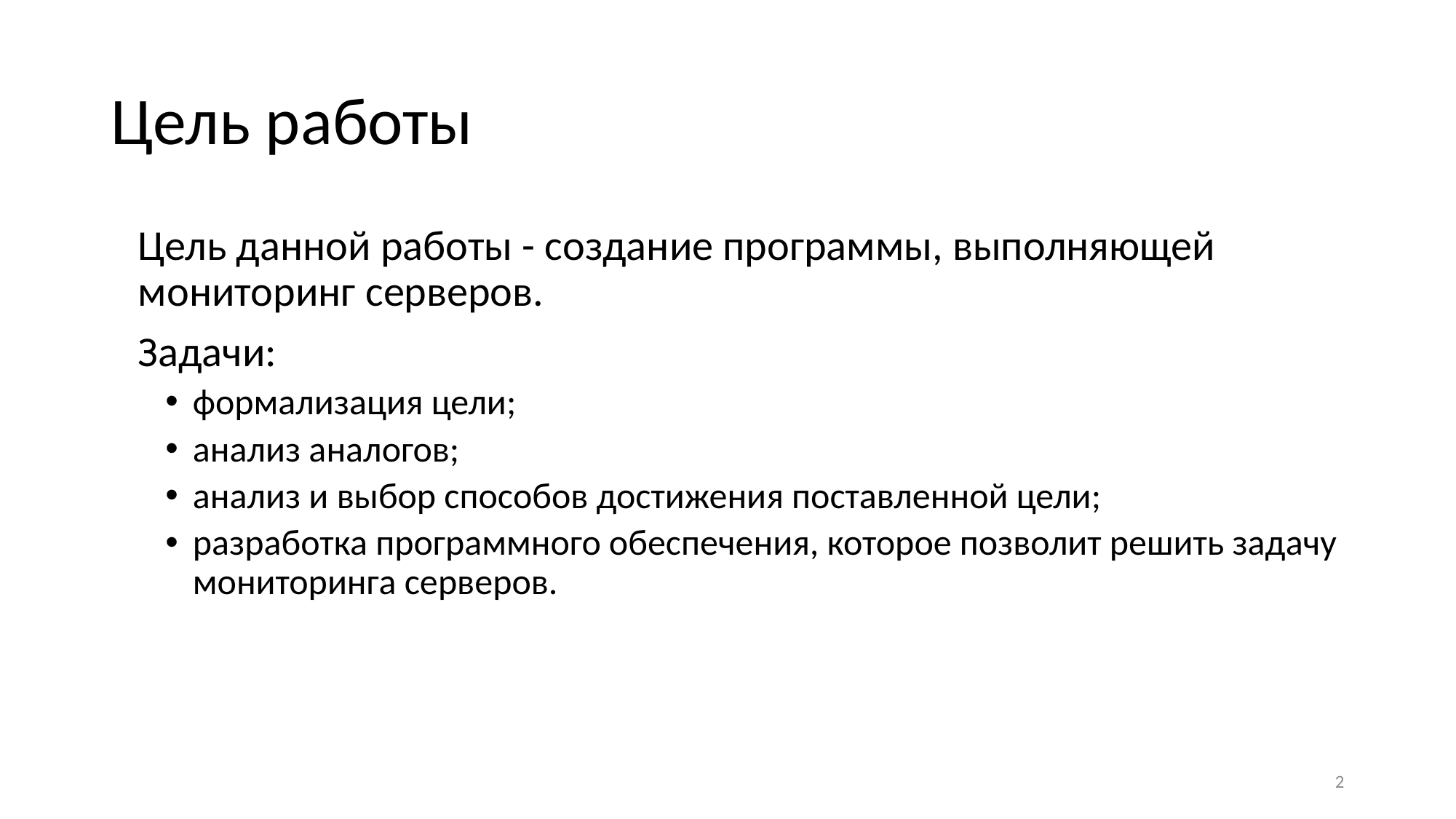

# Цель работы
Цель данной работы - создание программы, выполняющей мониторинг серверов.
Задачи:
формализация цели;
анализ аналогов;
анализ и выбор способов достижения поставленной цели;
разработка программного обеспечения, которое позволит решить задачу мониторинга серверов.

2